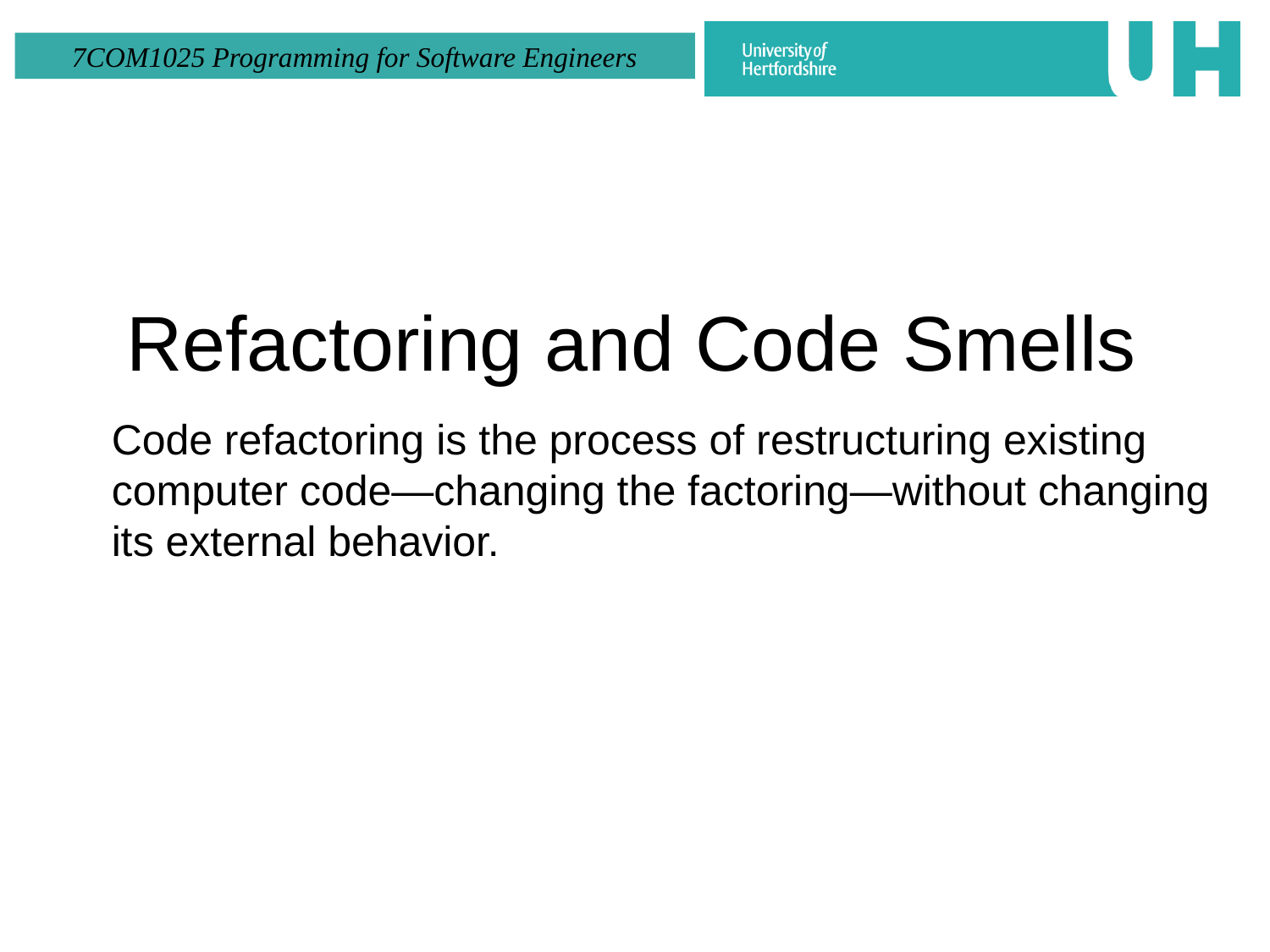

#
Refactoring and Code Smells
Code refactoring is the process of restructuring existing computer code—changing the factoring—without changing its external behavior.